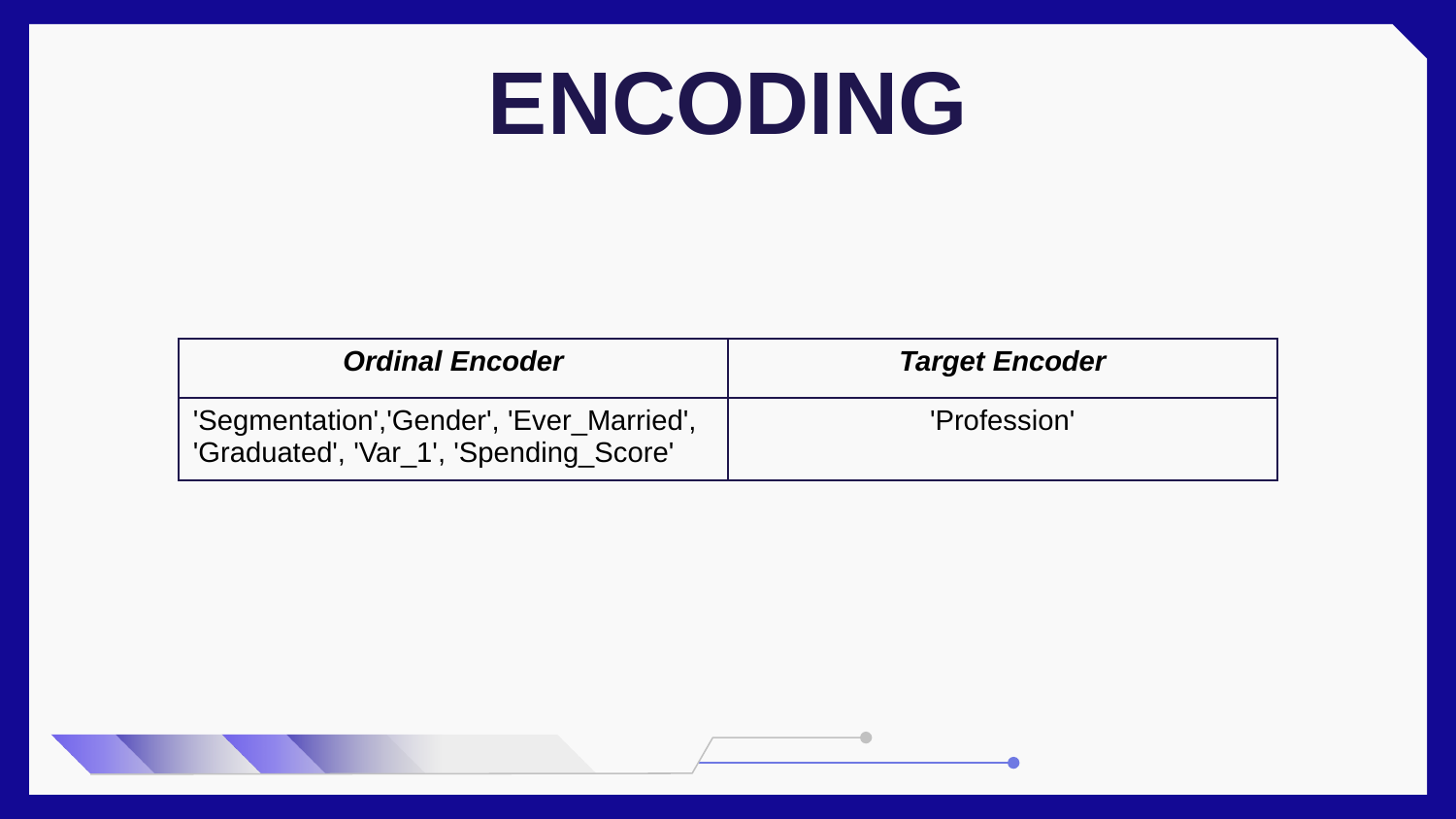

ENCODING
| Ordinal Encoder | Target Encoder |
| --- | --- |
| 'Segmentation','Gender', 'Ever\_Married', 'Graduated', 'Var\_1', 'Spending\_Score' | 'Profession' |